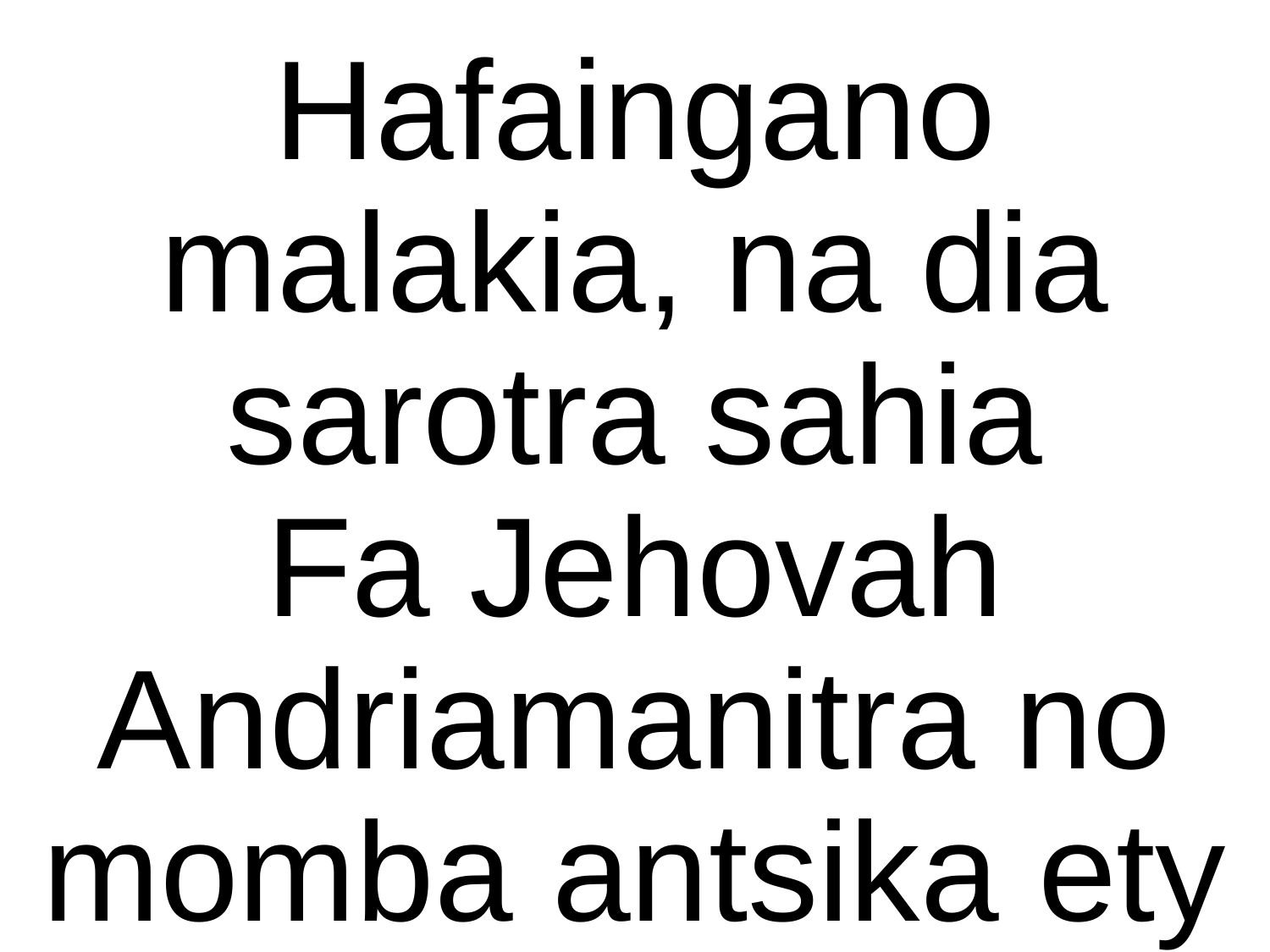

Hafaingano malakia, na dia sarotra sahia
Fa Jehovah Andriamanitra no momba antsika ety